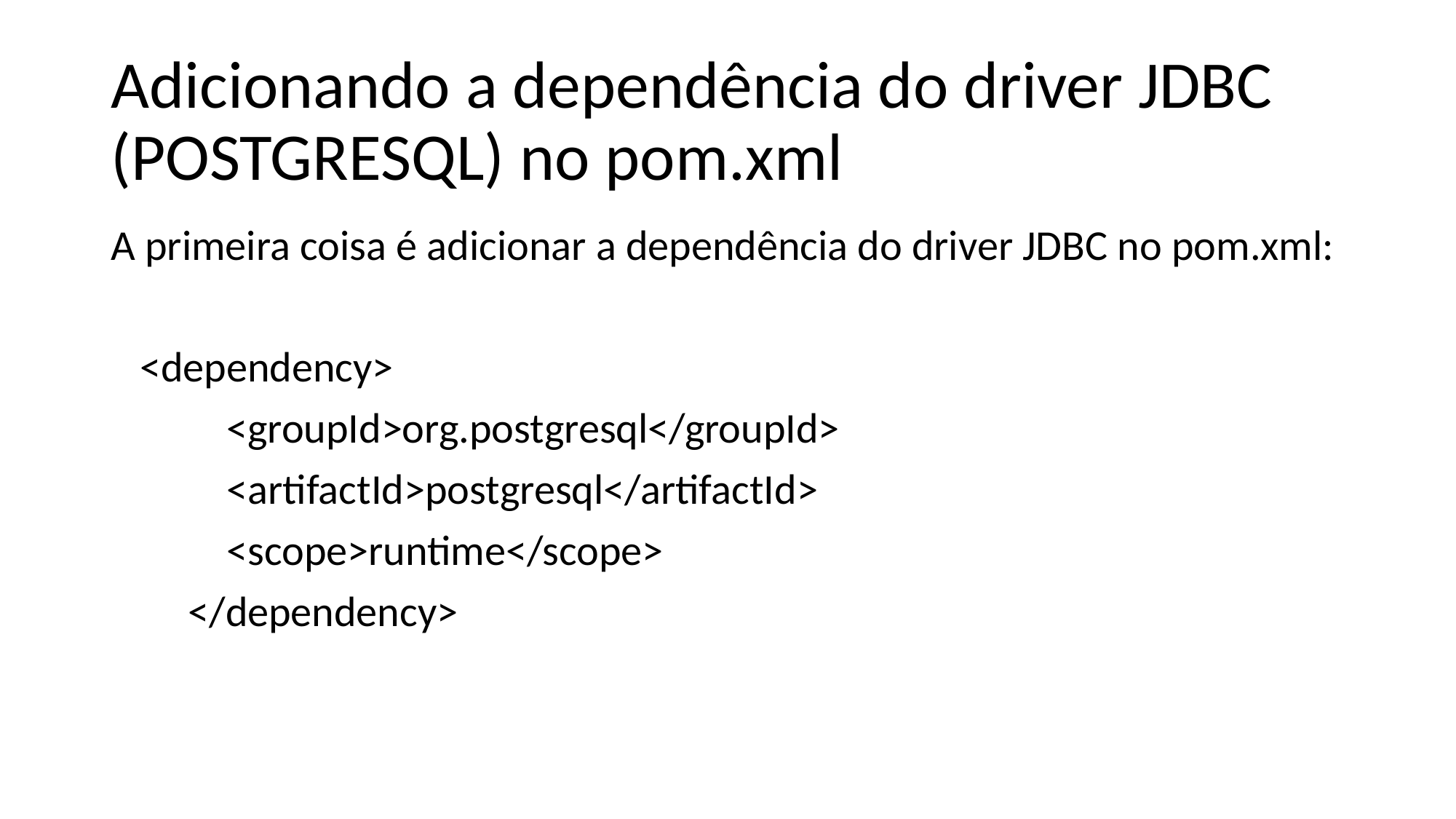

# Adicionando a dependência do driver JDBC  (POSTGRESQL) no pom.xml
A primeira coisa é adicionar a dependência do driver JDBC no pom.xml:

   <dependency>
            <groupId>org.postgresql</groupId>
            <artifactId>postgresql</artifactId>
            <scope>runtime</scope>
        </dependency>